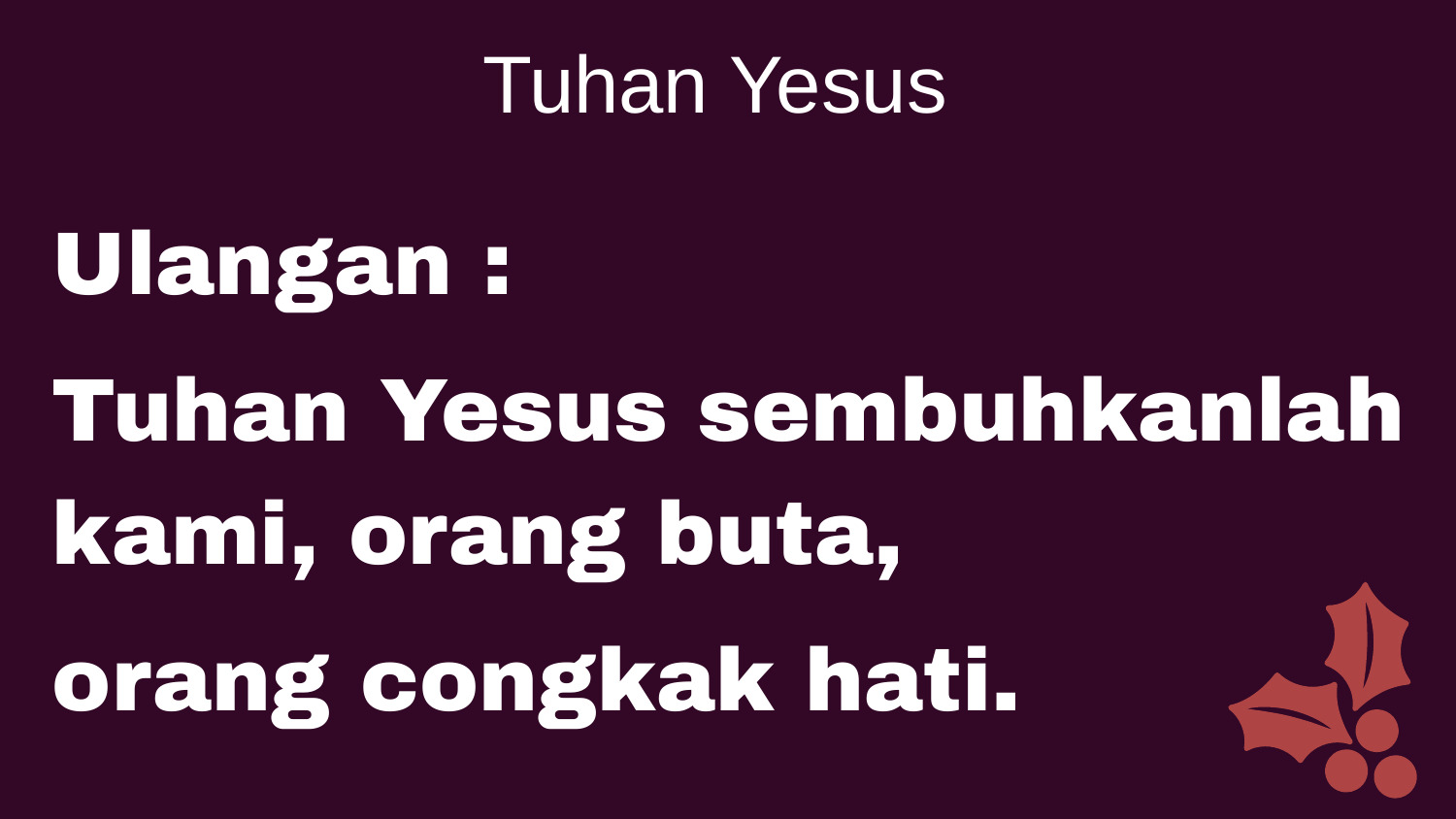

Tuhan Yesus
Ulangan :
Tuhan Yesus sembuhkanlah kami, orang buta,
orang congkak hati.